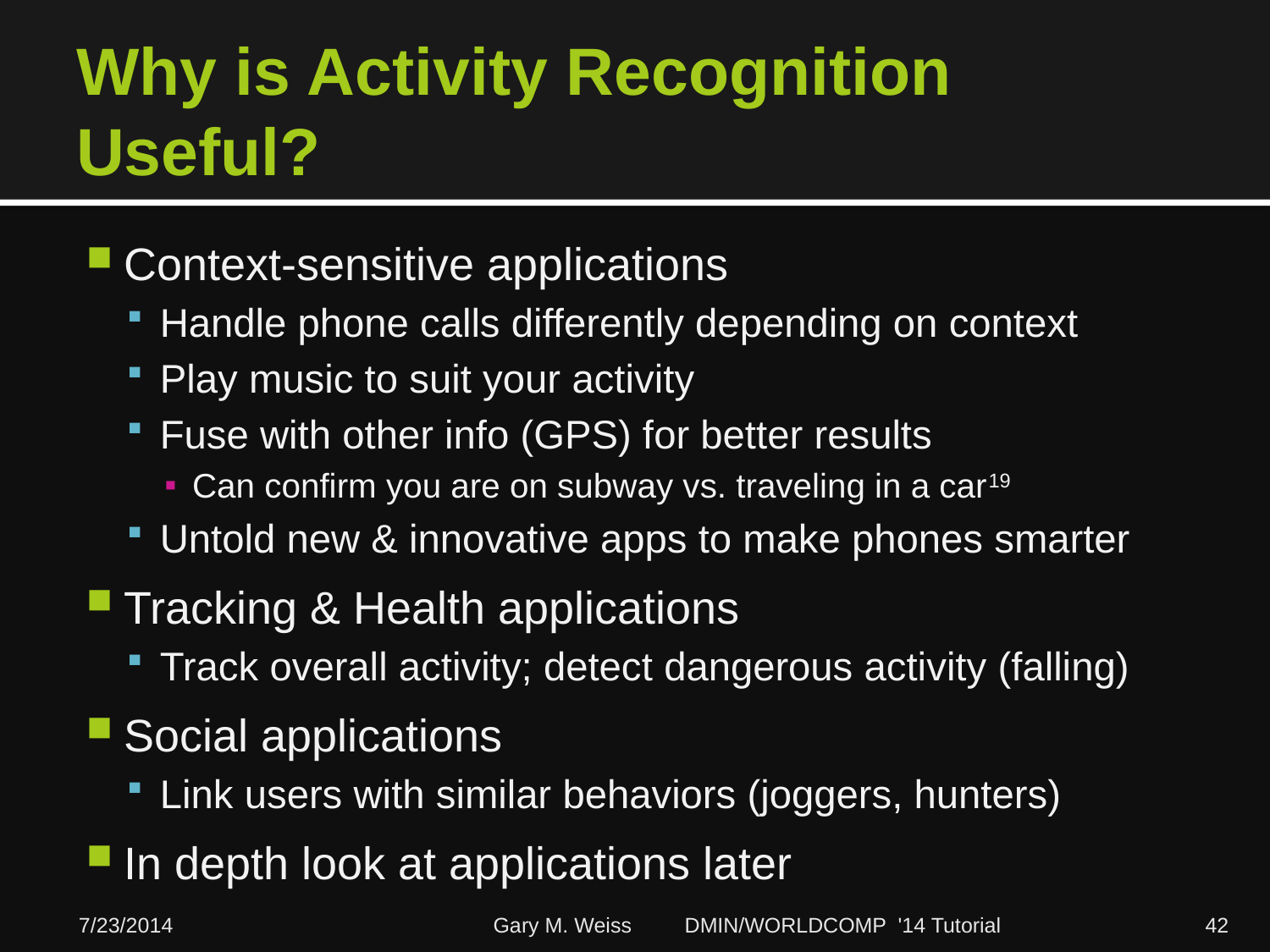

# Why is Activity Recognition Useful?
Context-sensitive applications
Handle phone calls differently depending on context
Play music to suit your activity
Fuse with other info (GPS) for better results
Can confirm you are on subway vs. traveling in a car19
Untold new & innovative apps to make phones smarter
Tracking & Health applications
Track overall activity; detect dangerous activity (falling)
Social applications
Link users with similar behaviors (joggers, hunters)
In depth look at applications later

7/23/2014
Gary M. Weiss         DMIN/WORLDCOMP  '14 Tutorial
42